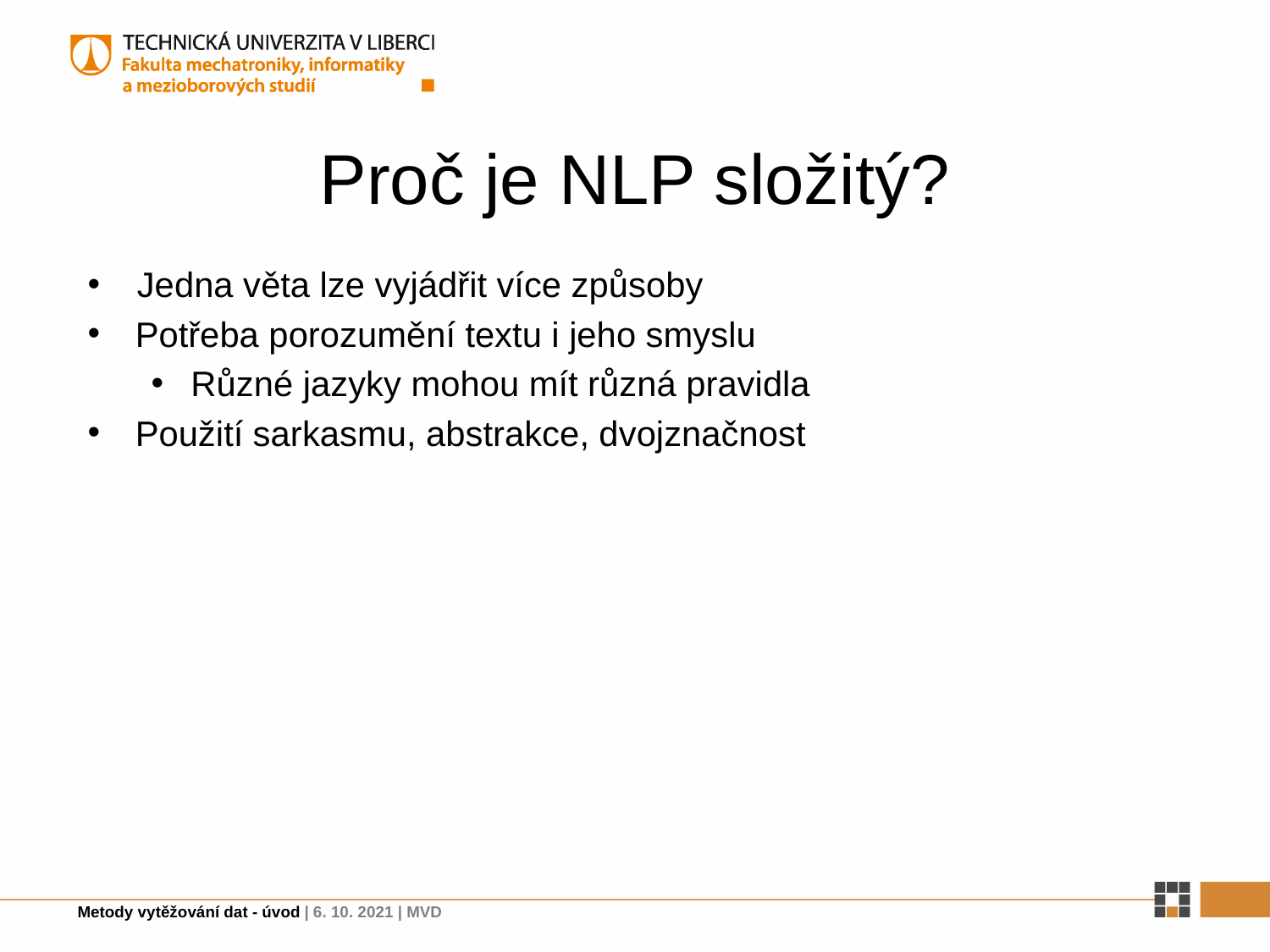

# Proč je NLP složitý?
 Jedna věta lze vyjádřit více způsoby
Potřeba porozumění textu i jeho smyslu
Různé jazyky mohou mít různá pravidla
Použití sarkasmu, abstrakce, dvojznačnost

Metody vytěžování dat - úvod | 6. 10. 2021 | MVD